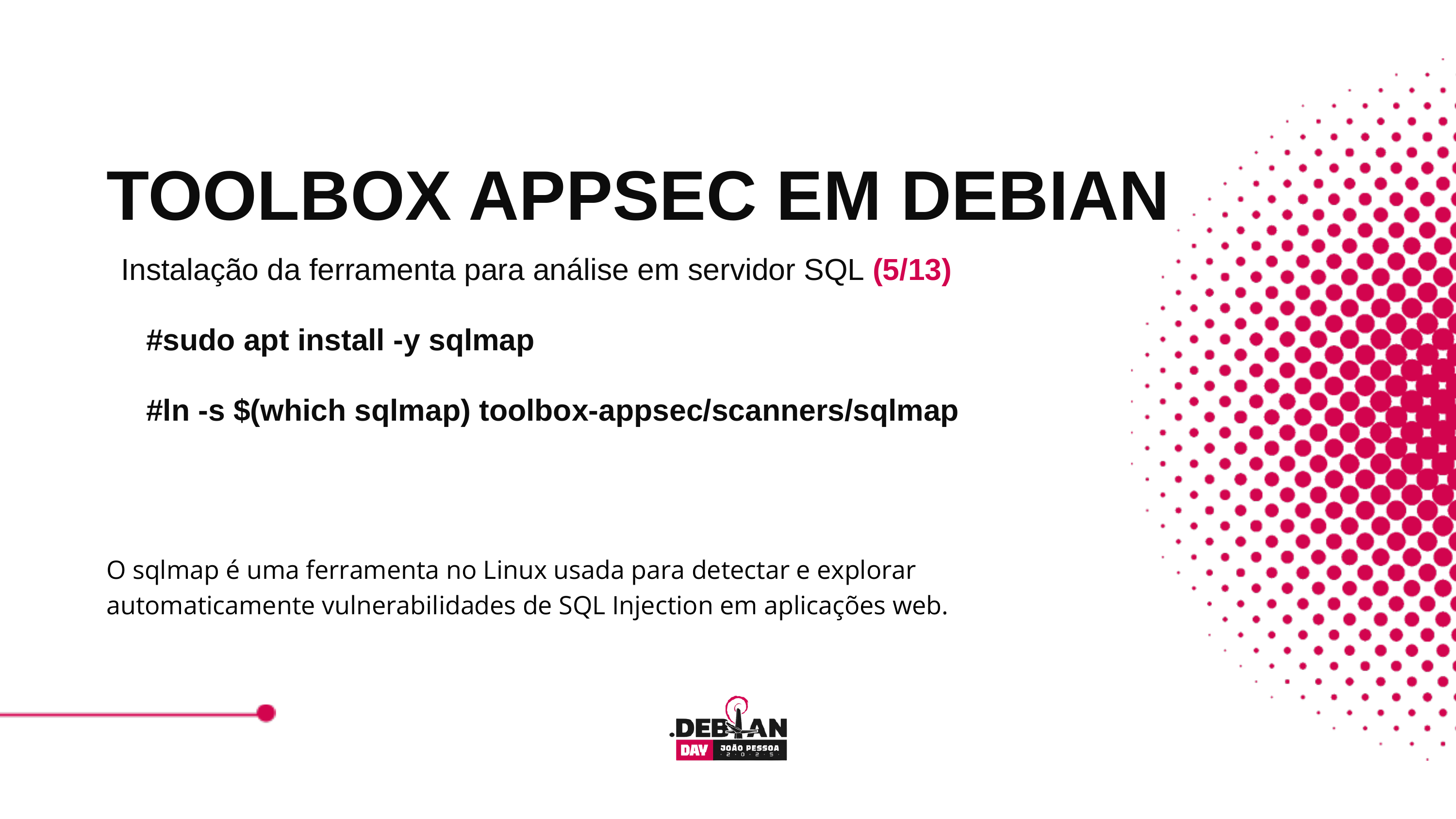

TOOLBOX APPSEC EM DEBIAN
Instalação da ferramenta para análise em servidor SQL (5/13)

   #sudo apt install -y sqlmap

   #ln -s $(which sqlmap) toolbox-appsec/scanners/sqlmap

O sqlmap é uma ferramenta no Linux usada para detectar e explorar automaticamente vulnerabilidades de SQL Injection em aplicações web.